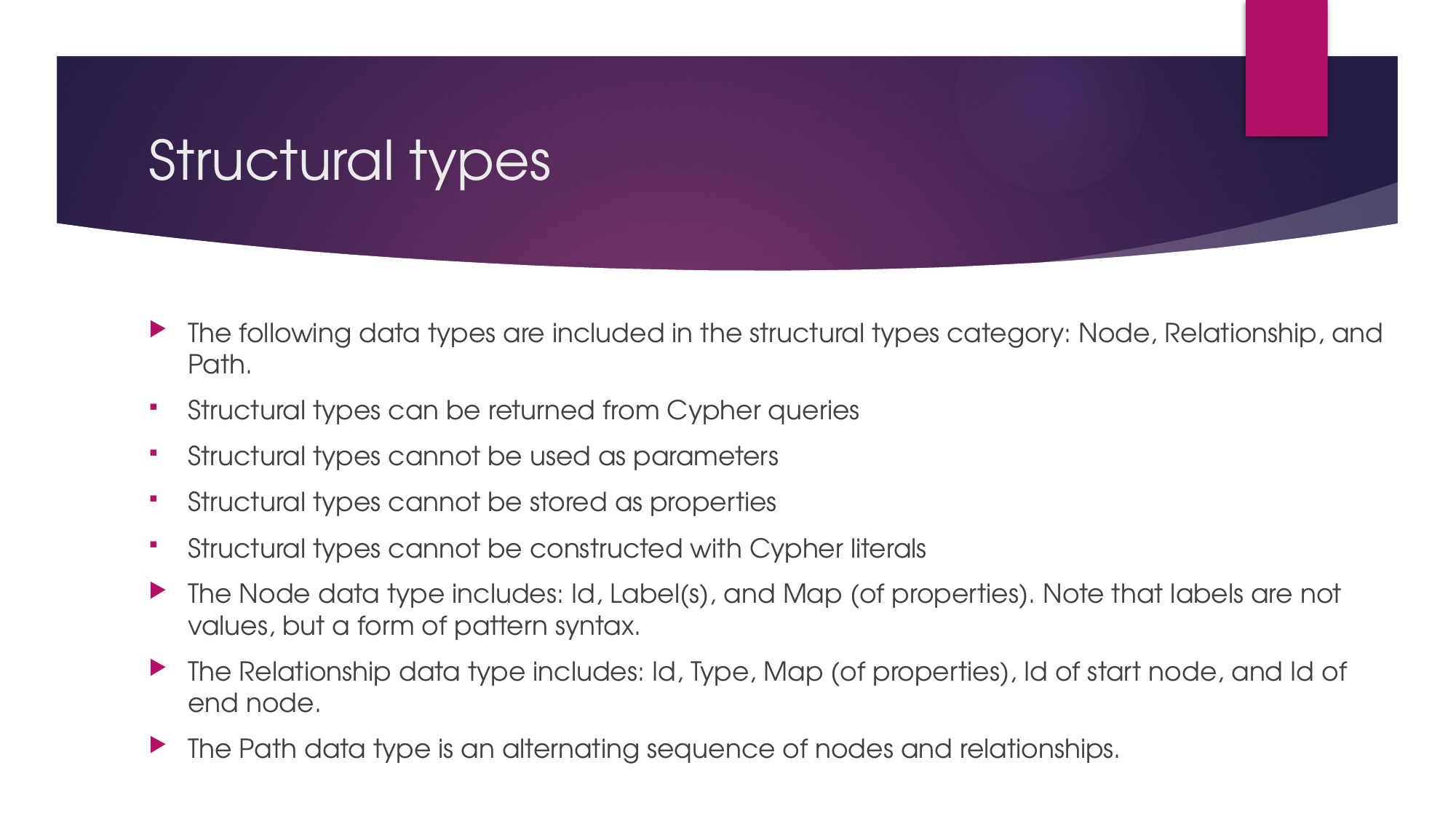

# Structural types
The following data types are included in the structural types category: Node, Relationship, and Path.
Structural types can be returned from Cypher queries
Structural types cannot be used as parameters
Structural types cannot be stored as properties
Structural types cannot be constructed with Cypher literals
The Node data type includes: Id, Label(s), and Map (of properties). Note that labels are not values, but a form of pattern syntax.
The Relationship data type includes: Id, Type, Map (of properties), Id of start node, and Id of end node.
The Path data type is an alternating sequence of nodes and relationships.